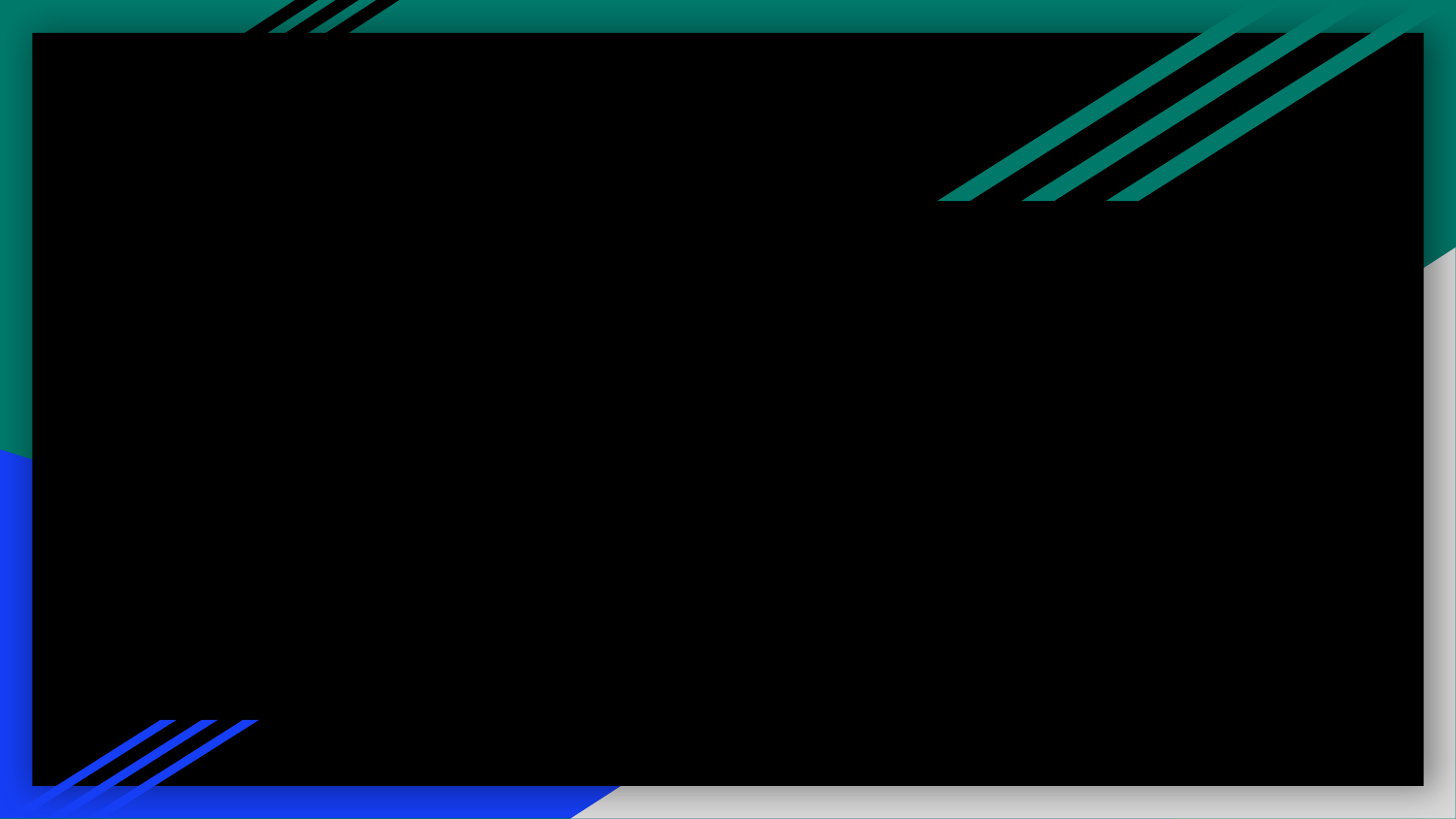

«мазать можно, есть нельзя»
Что делать?
entity <-> свои словари для каждого entity.
 Словари «вторичных сущностей», как gpu для  Nvidia.
Перекрестные ссылки на запрос близких к этому близкому слову и т.д. средствами интерфейса.
Фильтр на превышение порога частотности по корпусу нейтральных новостей в 3-5 раз.
Порог косинусная близость -> семантическая близость у word2vec.
Отказаться от word2vec в пользу чистой контекстной близости.
Работать как с выбросами по частотности (возможна автоматизация).